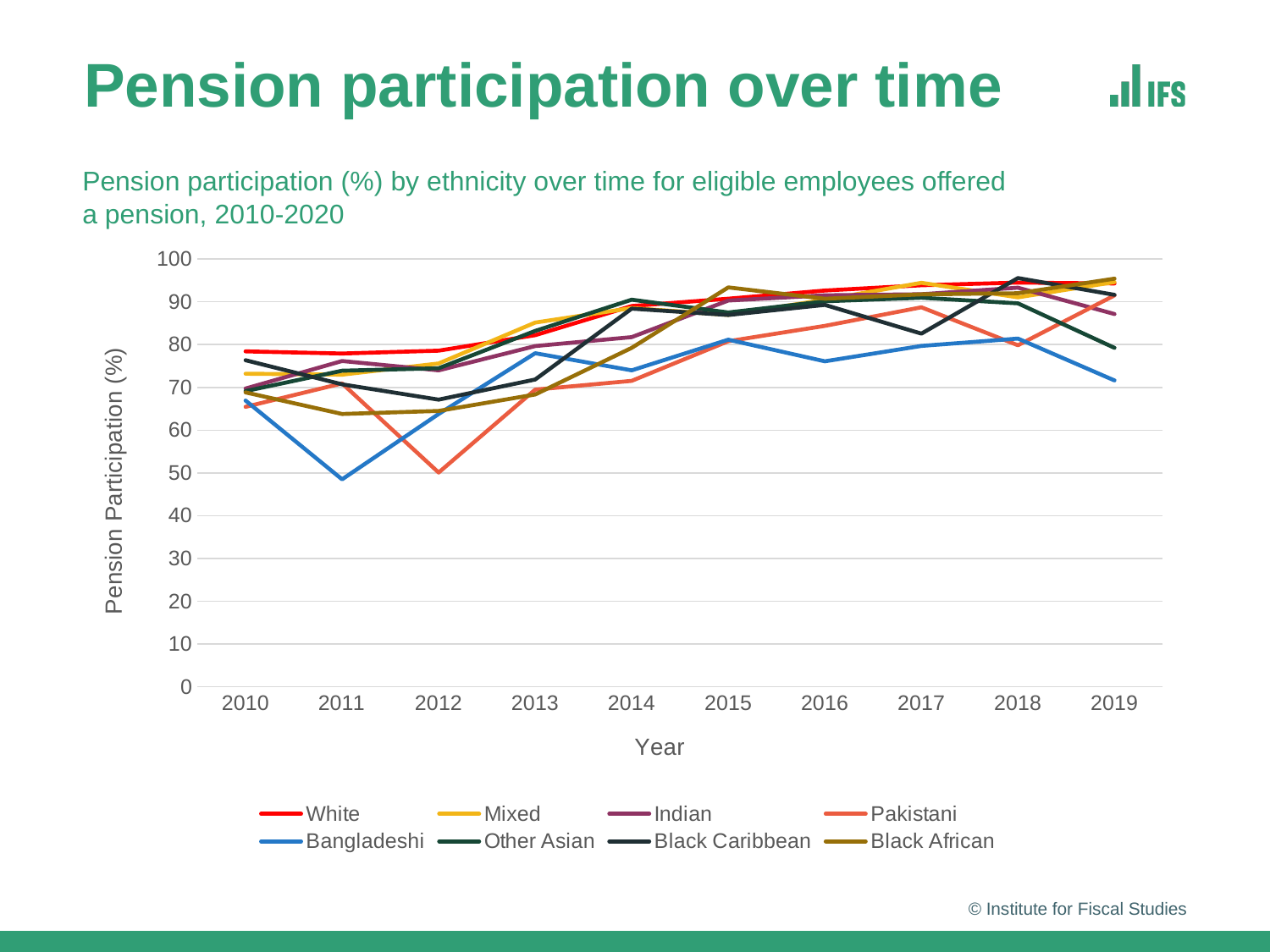

# Pension participation over time
Pension participation (%) by ethnicity over time for eligible employees offered a pension, 2010-2020

### Chart

| Category |  |  |  |  |  |  |  |  |
|---|---|---|---|---|---|---|---|---|
| 2010 | 78.41911315917969 | 73.1976318359375 | 69.72752380371094 | 65.45052337646484 | 66.92191314697266 | 69.12476348876953 | 76.35475158691406 | 68.827880859375 |
| 2011 | 77.91878509521484 | 72.97459411621094 | 76.16455078125 | 70.9247817993164 | 48.50010299682617 | 73.89550018310547 | 70.70101928710938 | 63.78486251831055 |
| 2012 | 78.57793426513672 | 75.59317016601562 | 73.9770736694336 | 50.091346740722656 | 63.78499984741211 | 74.4678726196289 | 67.13062286376953 | 64.49089050292969 |
| 2013 | 82.1965103149414 | 85.14323425292969 | 79.65381622314453 | 69.47244262695312 | 77.982421875 | 83.19657897949219 | 71.84449005126953 | 68.32994842529297 |
| 2014 | 89.01774597167969 | 88.54556274414062 | 81.74632263183594 | 71.52740478515625 | 73.98087310791016 | 90.49560546875 | 88.40064239501953 | 79.23914337158203 |
| 2015 | 90.725341796875 | 86.93365478515625 | 90.29822540283203 | 80.7911605834961 | 81.15223693847656 | 87.505859375 | 86.92269897460938 | 93.37163543701172 |
| 2016 | 92.63990783691406 | 90.48335266113281 | 91.52540588378906 | 84.38041687011719 | 76.08785247802734 | 90.12236022949219 | 89.281494140625 | 90.72380065917969 |
| 2017 | 93.86739349365234 | 94.44552612304688 | 91.76451110839844 | 88.72642517089844 | 79.68830871582031 | 90.95001983642578 | 82.56900024414062 | 91.75190734863281 |
| 2018 | 94.49713897705078 | 91.04728698730469 | 93.29993438720703 | 79.8422622680664 | 81.40601348876953 | 89.64453125 | 95.55609893798828 | 91.99909973144531 |
| 2019 | 94.2922592163086 | 94.61377716064453 | 87.14009857177734 | 91.49609375 | 71.62000274658203 | 79.23680877685547 | 91.6297607421875 | 95.4155502319336 |
© Institute for Fiscal Studies